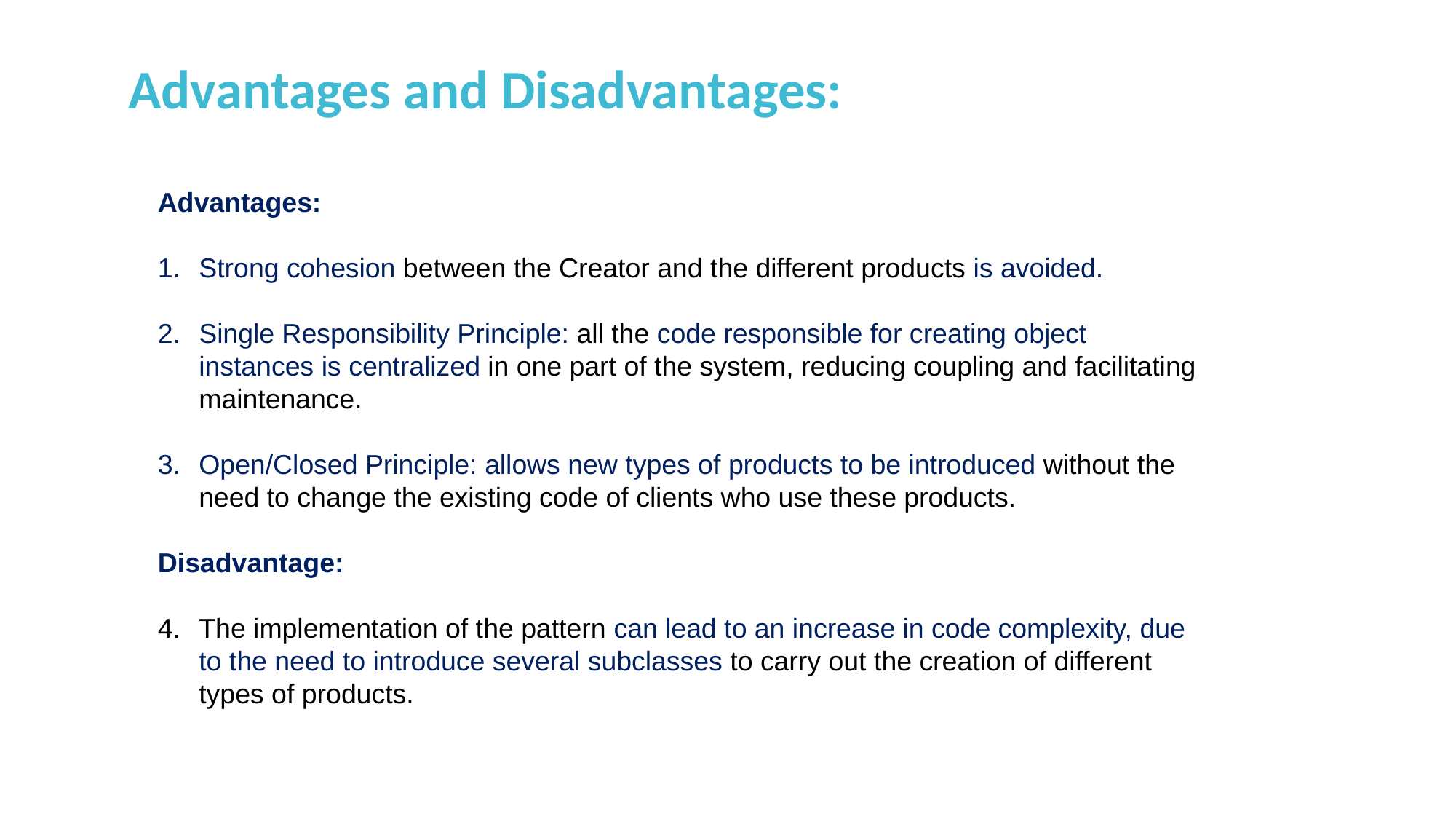

Advantages and Disadvantages:
Advantages:

Strong cohesion between the Creator and the different products is avoided.

Single Responsibility Principle: all the code responsible for creating object instances is centralized in one part of the system, reducing coupling and facilitating maintenance.

Open/Closed Principle: allows new types of products to be introduced without the need to change the existing code of clients who use these products.

Disadvantage:

The implementation of the pattern can lead to an increase in code complexity, due to the need to introduce several subclasses to carry out the creation of different types of products.
10